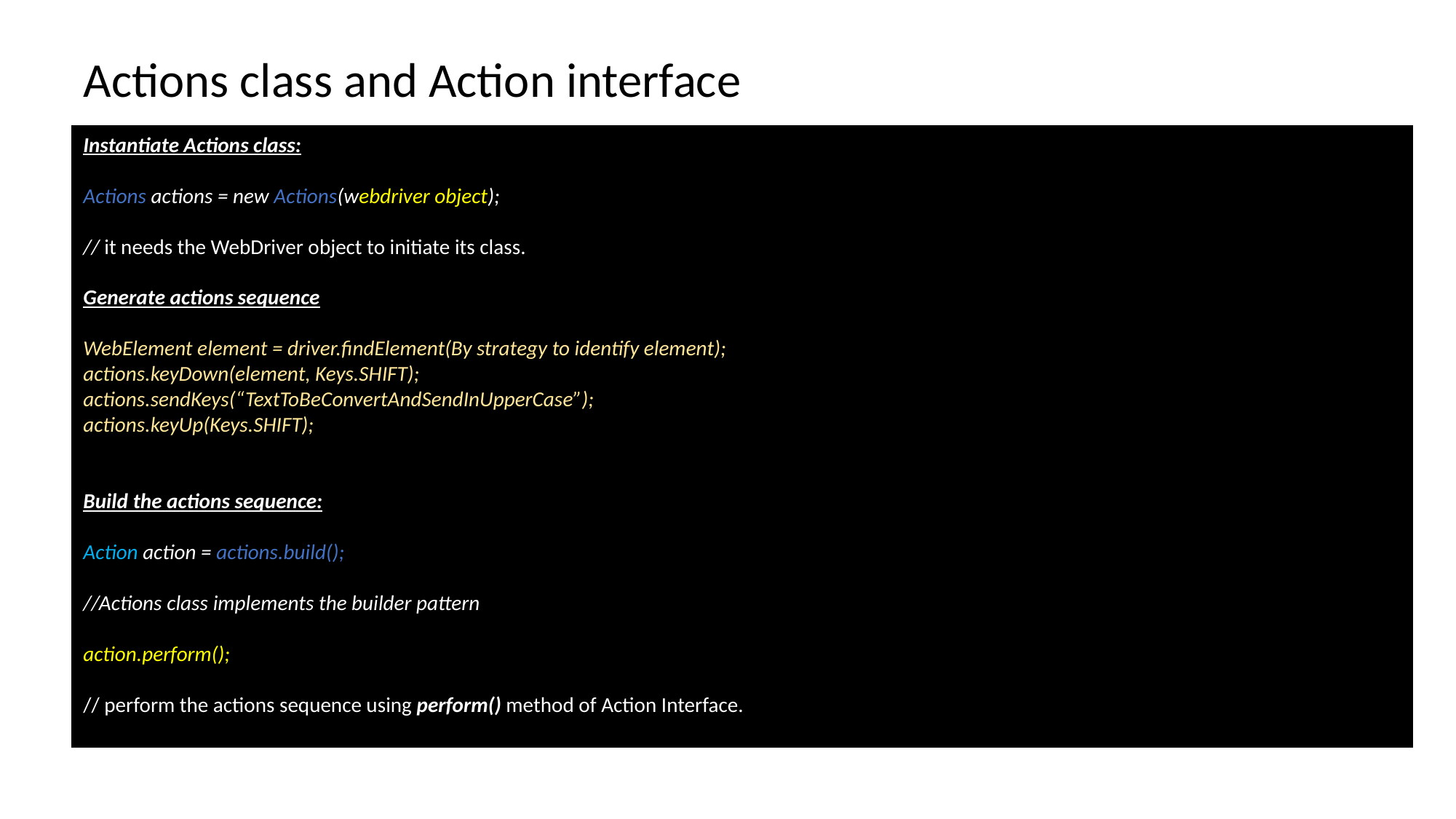

# Actions class and Action interface
Instantiate Actions class:

Actions actions = new Actions(webdriver object);

// it needs the WebDriver object to initiate its class.

Generate actions sequence

WebElement element = driver.findElement(By strategy to identify element);
actions.keyDown(element, Keys.SHIFT);
actions.sendKeys(“TextToBeConvertAndSendInUpperCase”);
actions.keyUp(Keys.SHIFT);

Build the actions sequence:

Action action = actions.build();

//Actions class implements the builder pattern

action.perform();

// perform the actions sequence using perform() method of Action Interface.